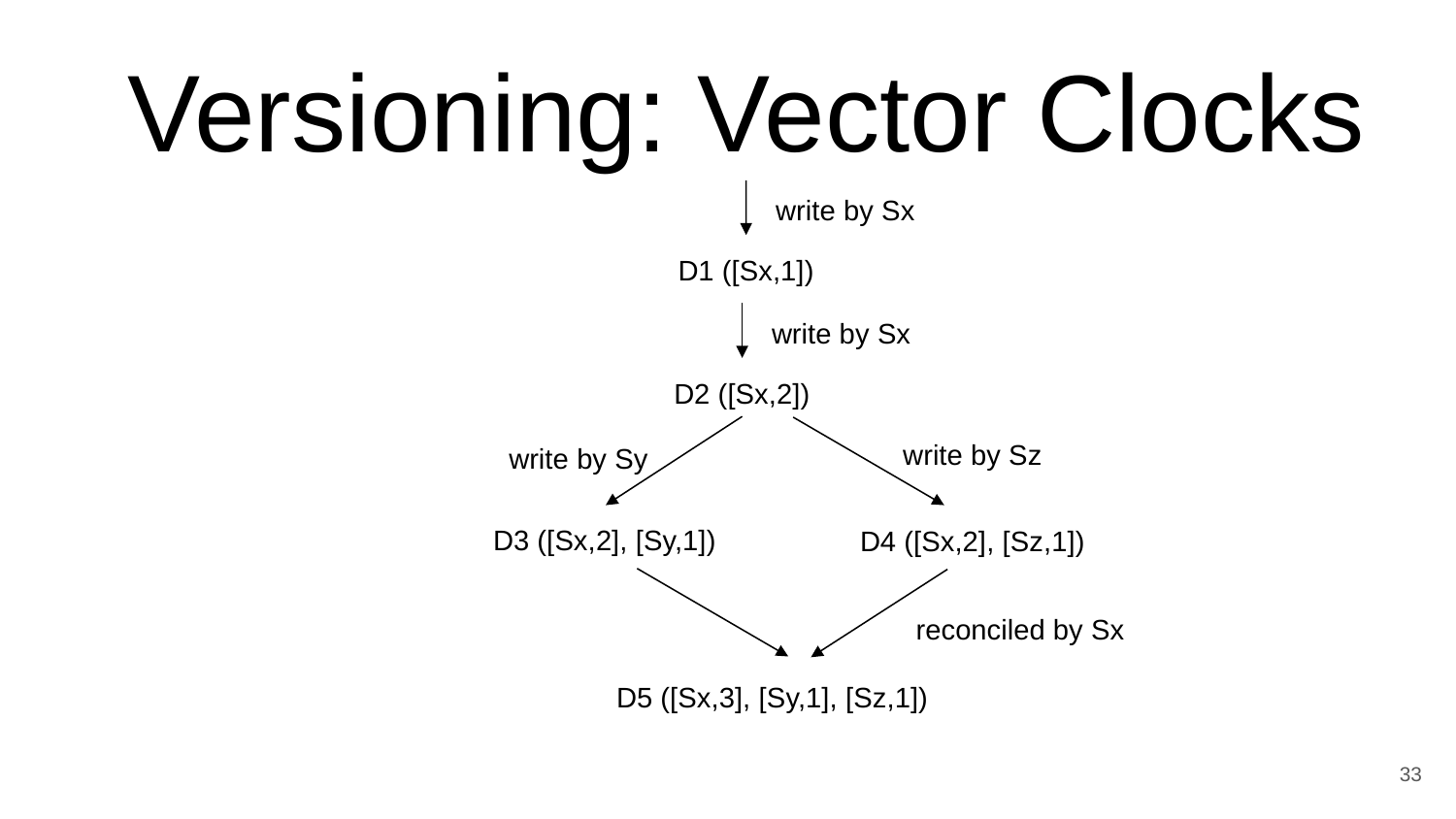

# Versioning: Vector Clocks
write by Sx
D1 ([Sx,1])
write by Sx
D2 ([Sx,2])
write by Sz
write by Sy
D3 ([Sx,2], [Sy,1])
D4 ([Sx,2], [Sz,1])
reconciled by Sx
D5 ([Sx,3], [Sy,1], [Sz,1])
33